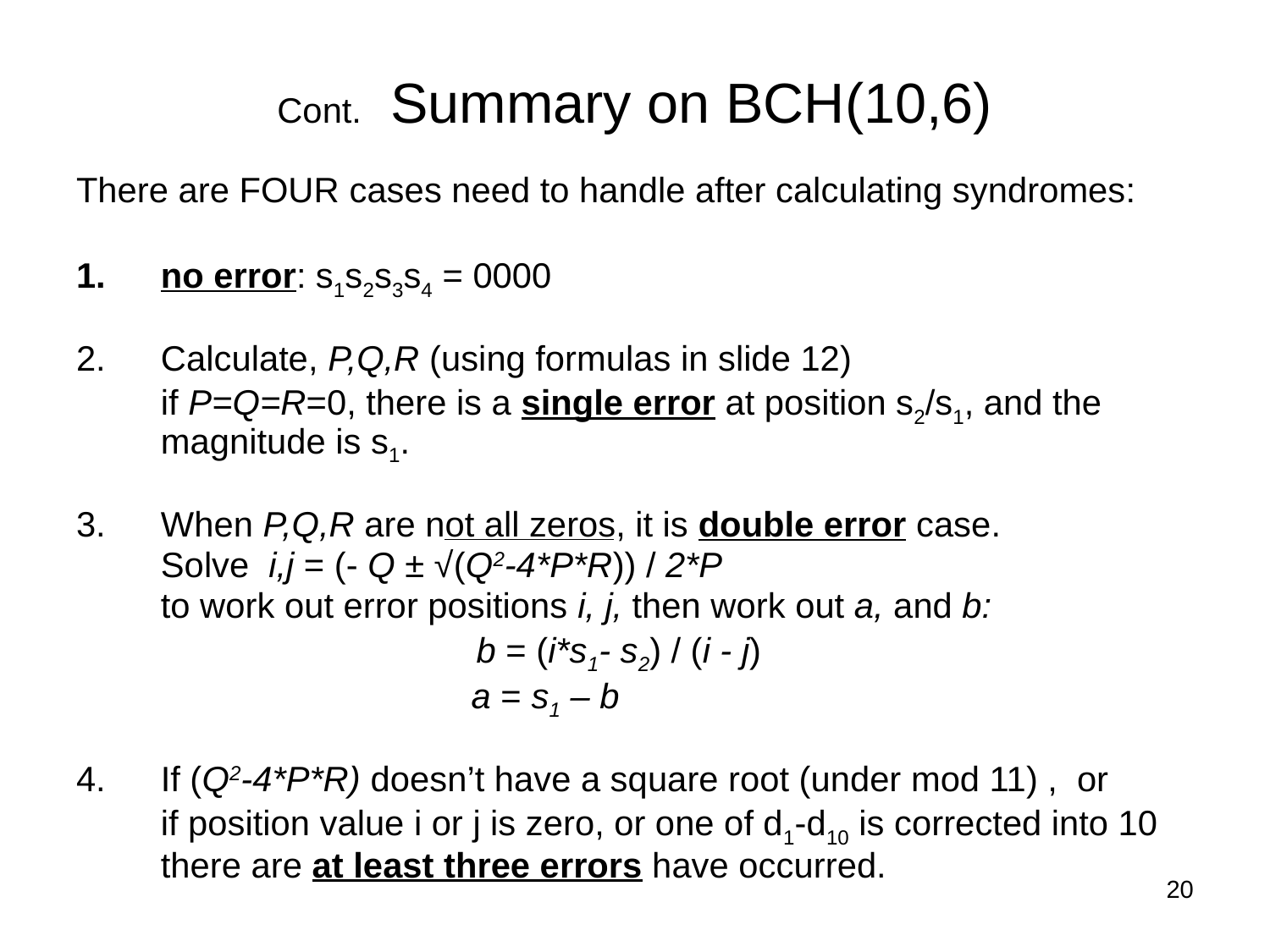

# Cont.   Summary on BCH(10,6)
There are FOUR cases need to handle after calculating syndromes:

no error: s1s2s3s4 = 0000

2. 	Calculate, P,Q,R (using formulas in slide 12)
	if P=Q=R=0, there is a single error at position s2/s1, and the magnitude is s1.

3. 	When P,Q,R are not all zeros, it is double error case.
	Solve  i,j = (- Q ± √(Q2-4*P*R)) / 2*P
	to work out error positions i, j, then work out a, and b:
b = (i*s1- s2) / (i - j)
a = s1 – b

4. 	If (Q2-4*P*R) doesn’t have a square root (under mod 11) ,  or
    	if position value i or j is zero, or one of d1-d10 is corrected into 10
	there are at least three errors have occurred.
20